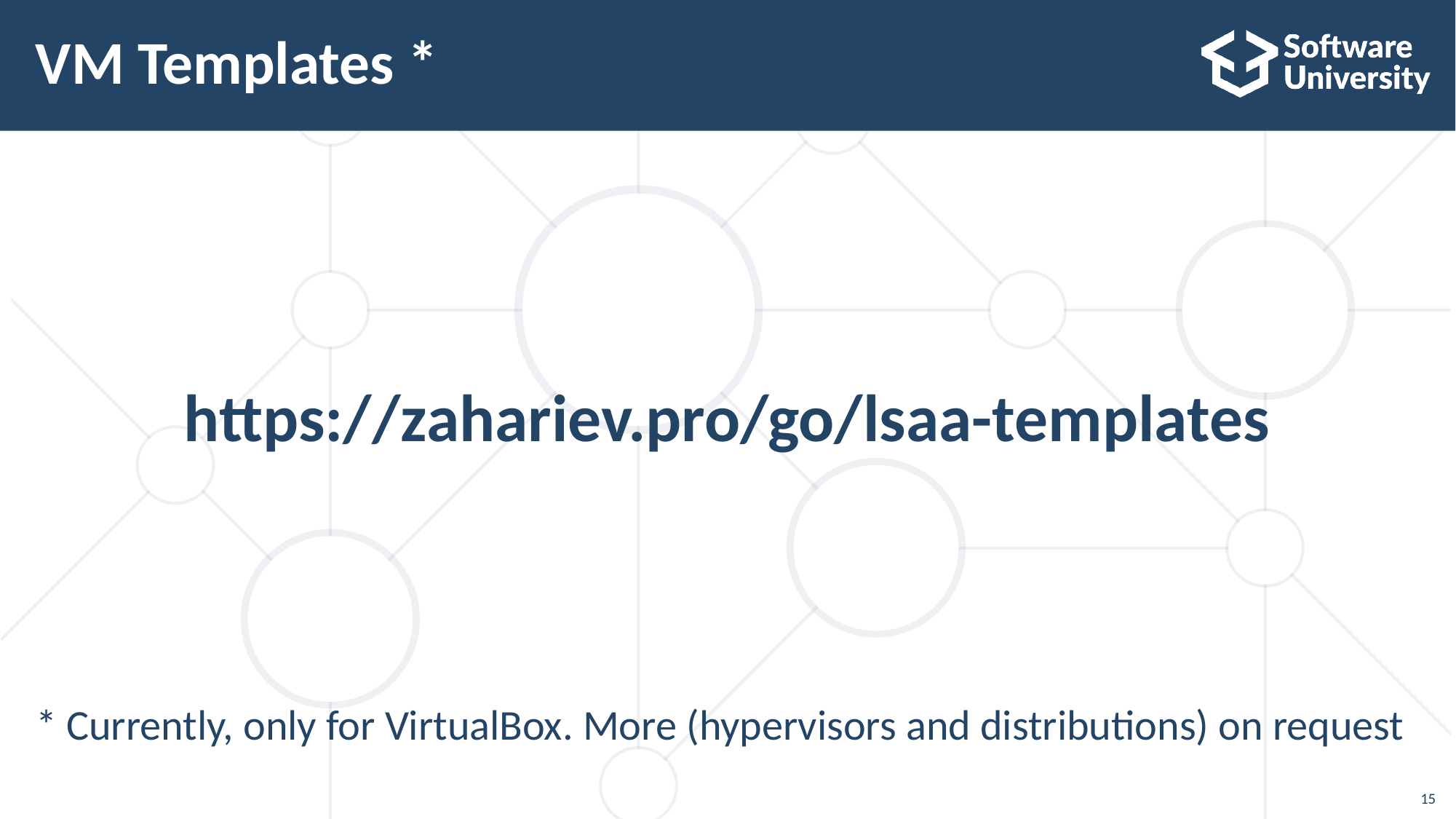

# VM Templates *

* Currently, only for VirtualBox. More (hypervisors and distributions) on request
https://zahariev.pro/go/lsaa-templates
15